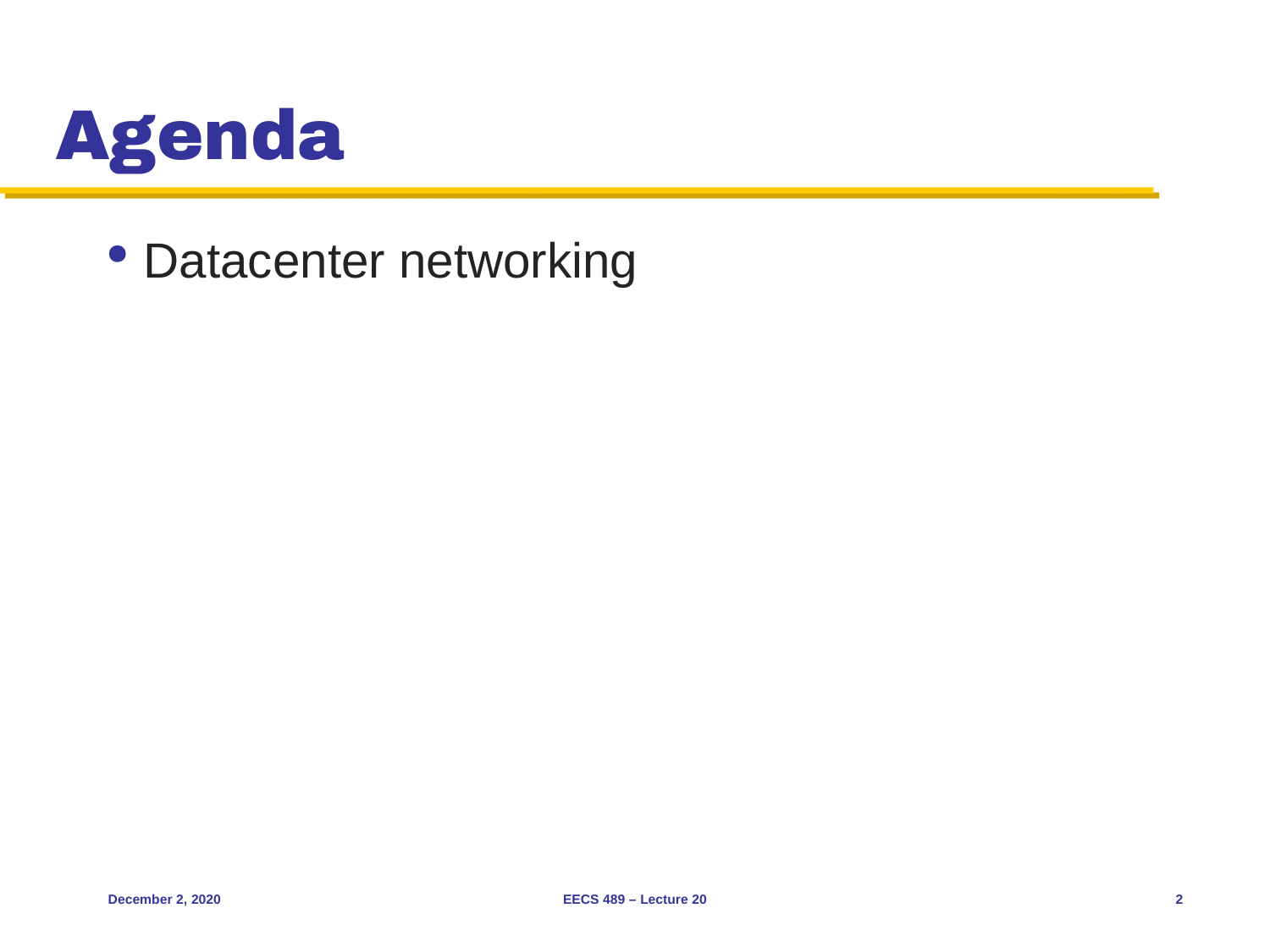

# Agenda
Datacenter networking
December 2, 2020
EECS 489 – Lecture 20
2